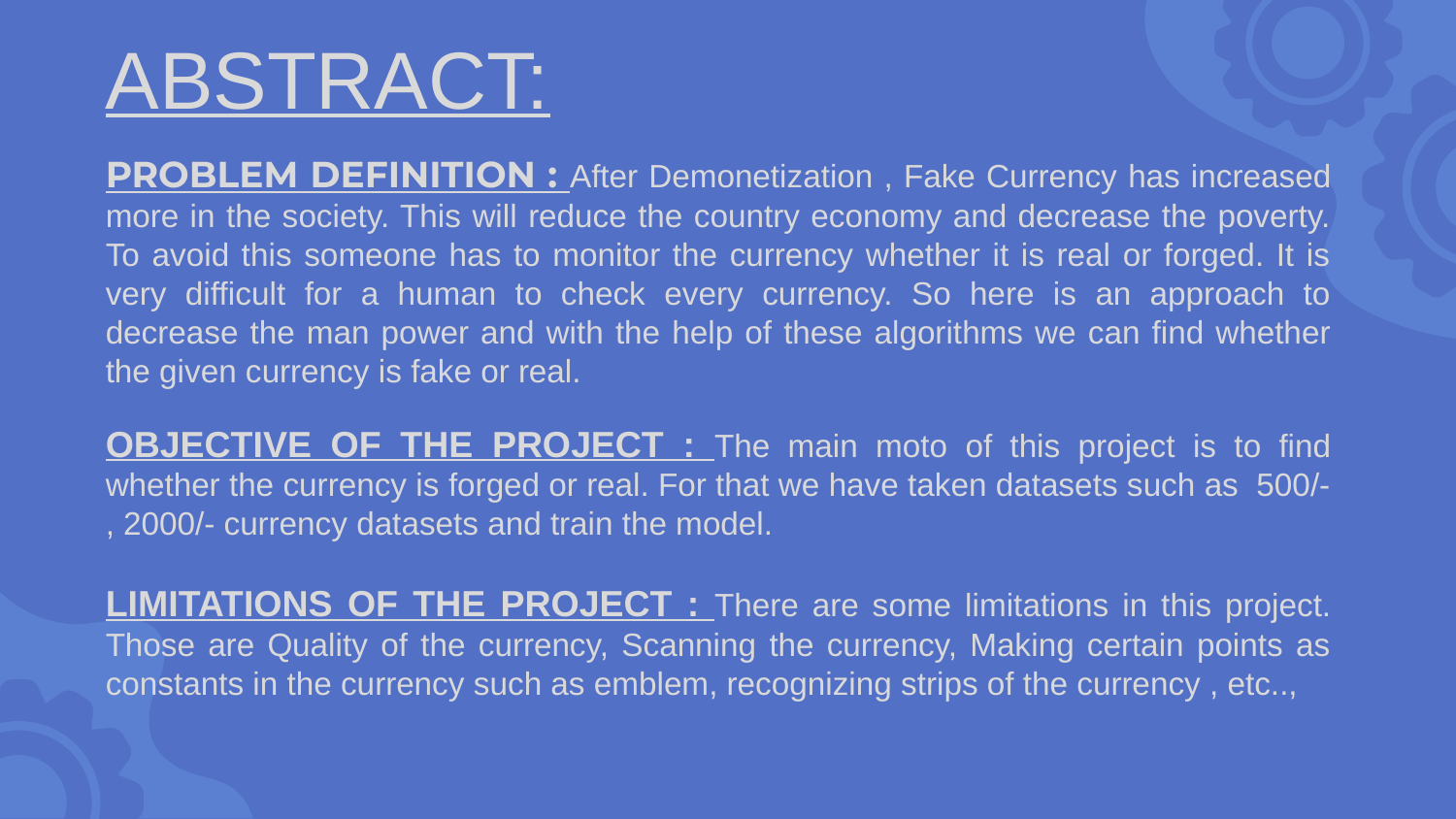

# ABSTRACT:
PROBLEM DEFINITION : After Demonetization , Fake Currency has increased more in the society. This will reduce the country economy and decrease the poverty. To avoid this someone has to monitor the currency whether it is real or forged. It is very difficult for a human to check every currency. So here is an approach to decrease the man power and with the help of these algorithms we can find whether the given currency is fake or real.

OBJECTIVE OF THE PROJECT : The main moto of this project is to find whether the currency is forged or real. For that we have taken datasets such as  500/- , 2000/- currency datasets and train the model.

LIMITATIONS OF THE PROJECT : There are some limitations in this project. Those are Quality of the currency, Scanning the currency, Making certain points as constants in the currency such as emblem, recognizing strips of the currency , etc..,